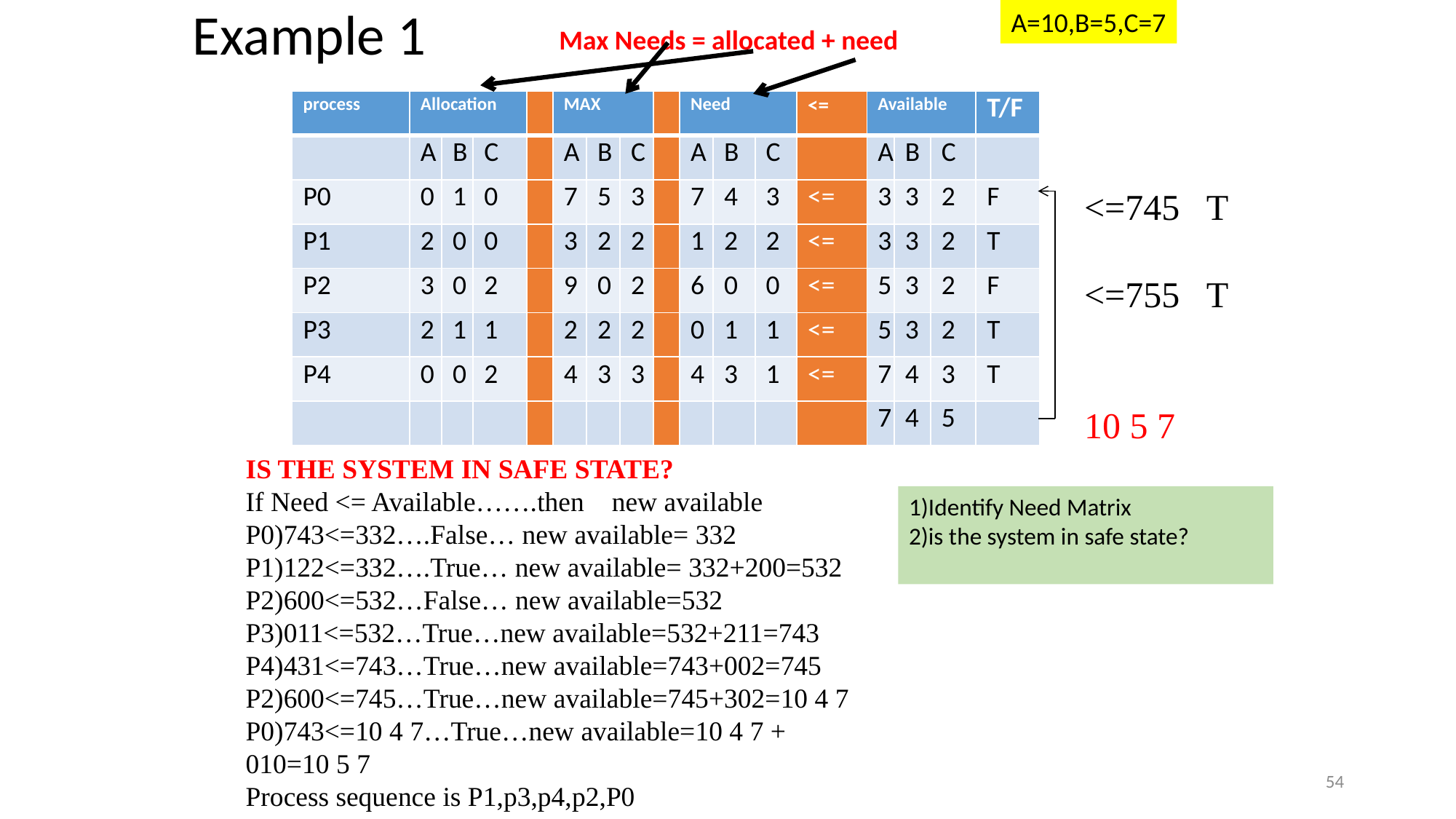

# Example 1
A=10,B=5,C=7
Max Needs = allocated + need
| process | Allocation |  |  |  | MAX |  |  |  | Need |  |  | <= | Available |  |  | T/F |
| --- | --- | --- | --- | --- | --- | --- | --- | --- | --- | --- | --- | --- | --- | --- | --- | --- |
|  | A | B | C |  | A | B | C |  | A | B | C |  | A | B | C |  |
| P0 | 0 | 1 | 0 |  | 7 | 5 | 3 |  | 7 | 4 | 3 | <= | 3 | 3 | 2 | F |
| P1 | 2 | 0 | 0 |  | 3 | 2 | 2 |  | 1 | 2 | 2 | <= | 3 | 3 | 2 | T |
| P2 | 3 | 0 | 2 |  | 9 | 0 | 2 |  | 6 | 0 | 0 | <= | 5 | 3 | 2 | F |
| P3 | 2 | 1 | 1 |  | 2 | 2 | 2 |  | 0 | 1 | 1 | <= | 5 | 3 | 2 | T |
| P4 | 0 | 0 | 2 |  | 4 | 3 | 3 |  | 4 | 3 | 1 | <= | 7 | 4 | 3 | T |
|  |  |  |  |  |  |  |  |  |  |  |  |  | 7 | 4 | 5 |  |
<=745   T

<=755   T

10 5 7
IS THE SYSTEM IN SAFE STATE?
If Need <= Available…….then    new available
P0)743<=332….False… new available= 332
P1)122<=332….True… new available= 332+200=532
P2)600<=532…False… new available=532
P3)011<=532…True…new available=532+211=743
P4)431<=743…True…new available=743+002=745
P2)600<=745…True…new available=745+302=10 4 7
P0)743<=10 4 7…True…new available=10 4 7 + 010=10 5 7
Process sequence is P1,p3,p4,p2,P0
1)Identify Need Matrix
2)is the system in safe state?

54